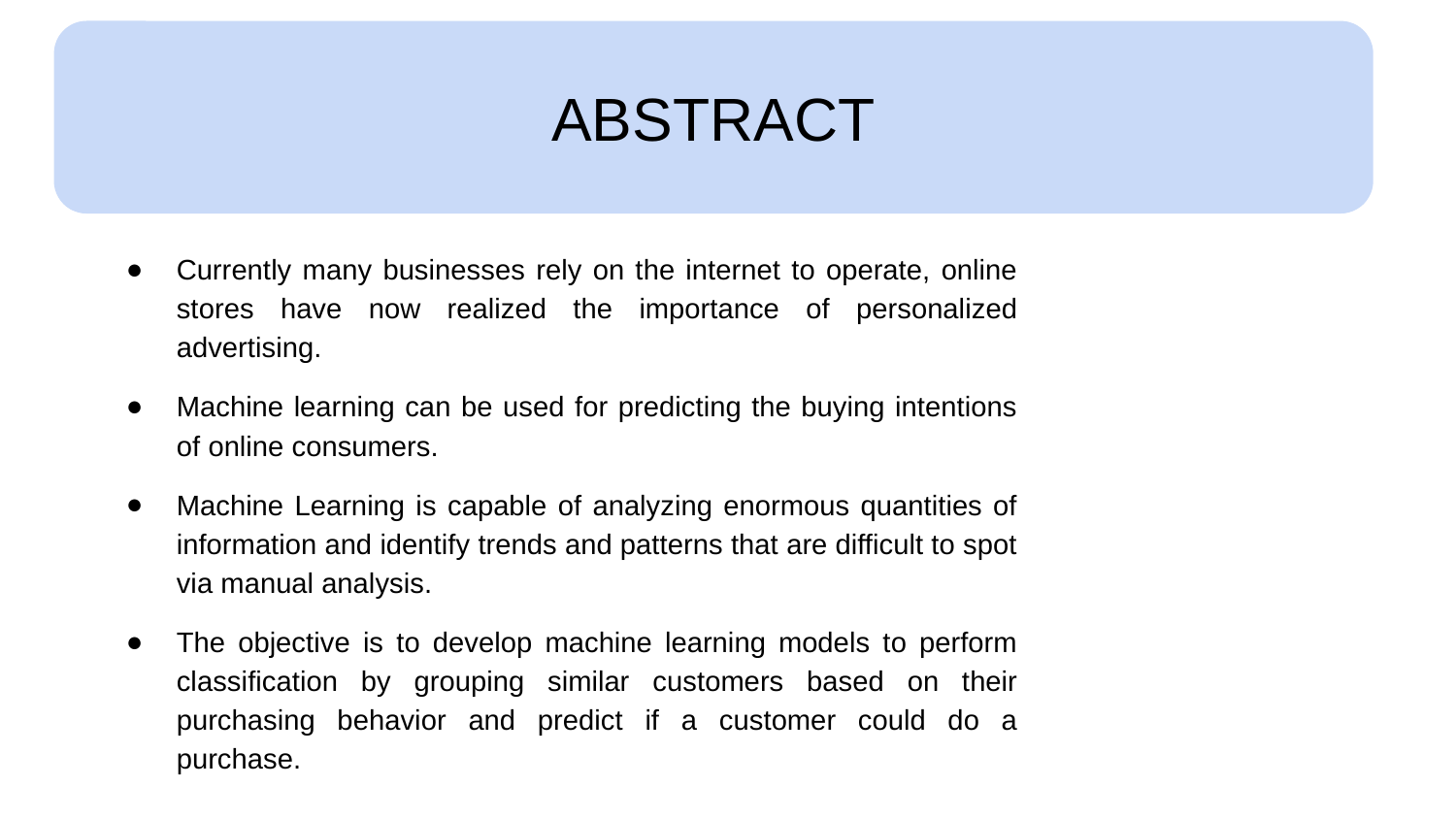

ABSTRACT
Currently many businesses rely on the internet to operate, online stores have now realized the importance of personalized advertising.
Machine learning can be used for predicting the buying intentions of online consumers.
Machine Learning is capable of analyzing enormous quantities of information and identify trends and patterns that are difficult to spot via manual analysis.
The objective is to develop machine learning models to perform classification by grouping similar customers based on their purchasing behavior and predict if a customer could do a purchase.